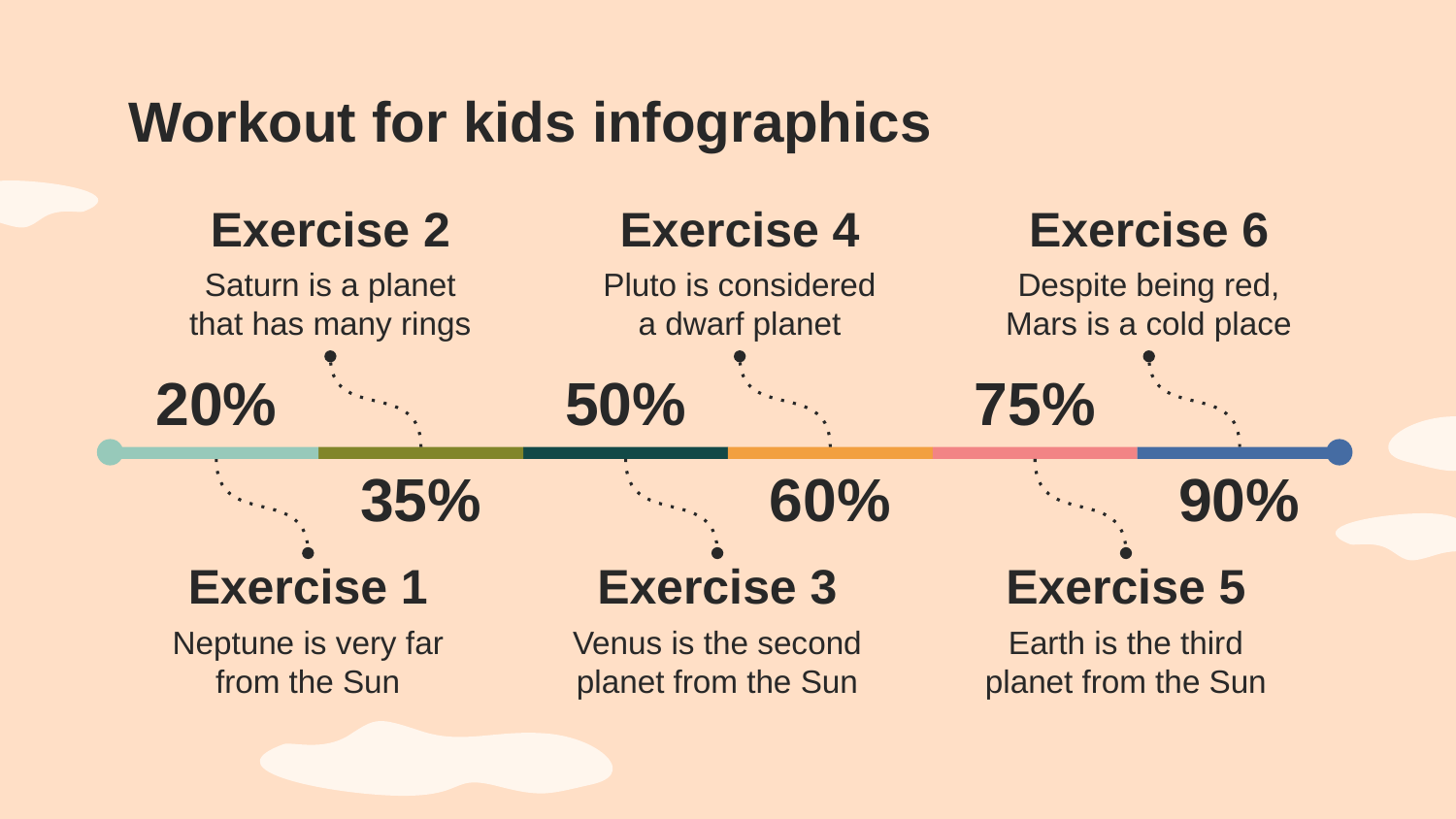

# Workout for kids infographics
Exercise 2
Saturn is a planet that has many rings
35%
Exercise 4
Pluto is considered a dwarf planet
60%
Exercise 6
Despite being red, Mars is a cold place
90%
50%
Exercise 3
Venus is the second planet from the Sun
75%
Exercise 5
Earth is the third planet from the Sun
20%
Exercise 1
Neptune is very far from the Sun